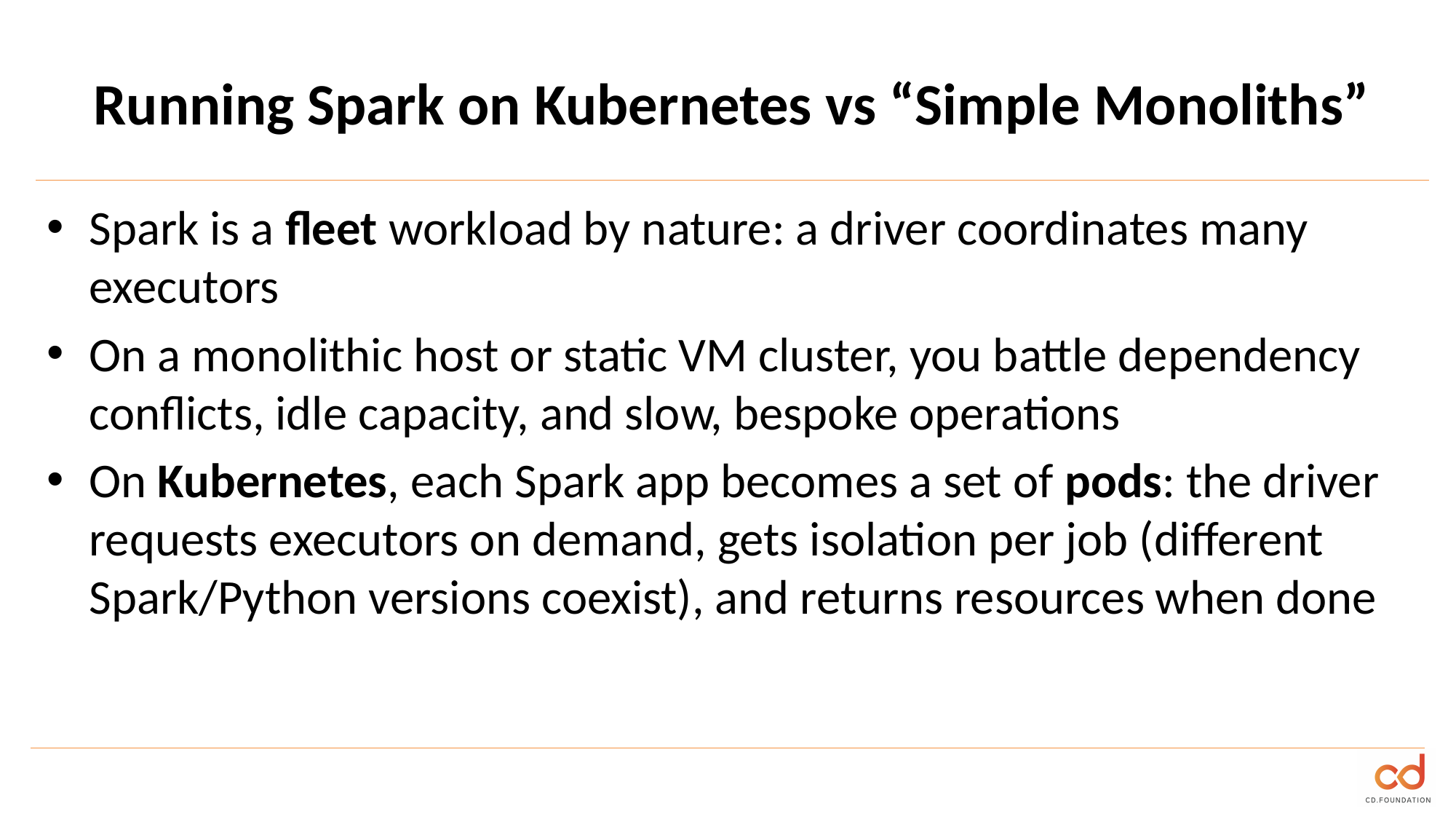

# Running Spark on Kubernetes vs “Simple Monoliths”
Spark is a fleet workload by nature: a driver coordinates many executors
On a monolithic host or static VM cluster, you battle dependency conflicts, idle capacity, and slow, bespoke operations
On Kubernetes, each Spark app becomes a set of pods: the driver requests executors on demand, gets isolation per job (different Spark/Python versions coexist), and returns resources when done